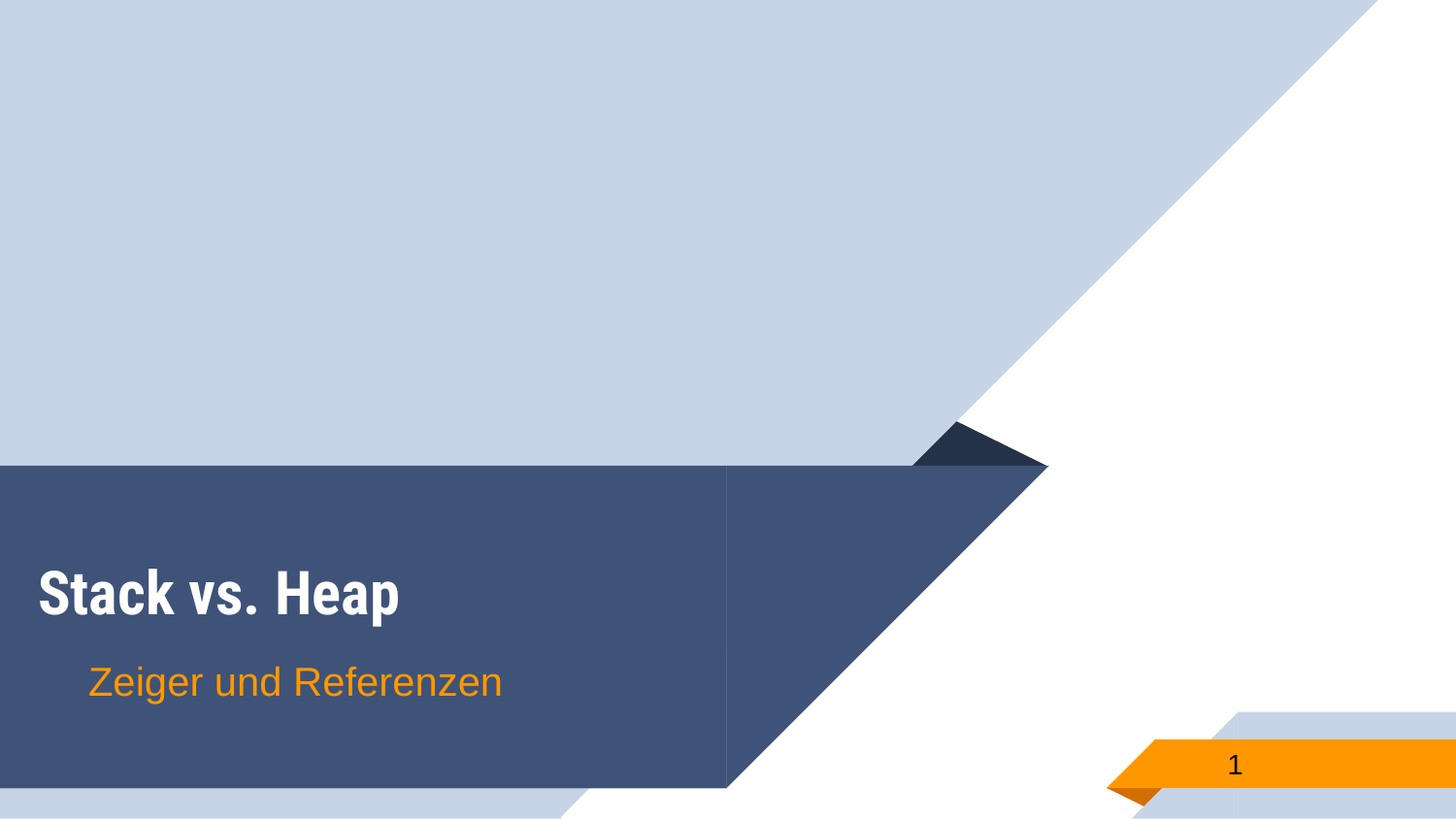

# Stack vs. Heap
Zeiger und Referenzen
1